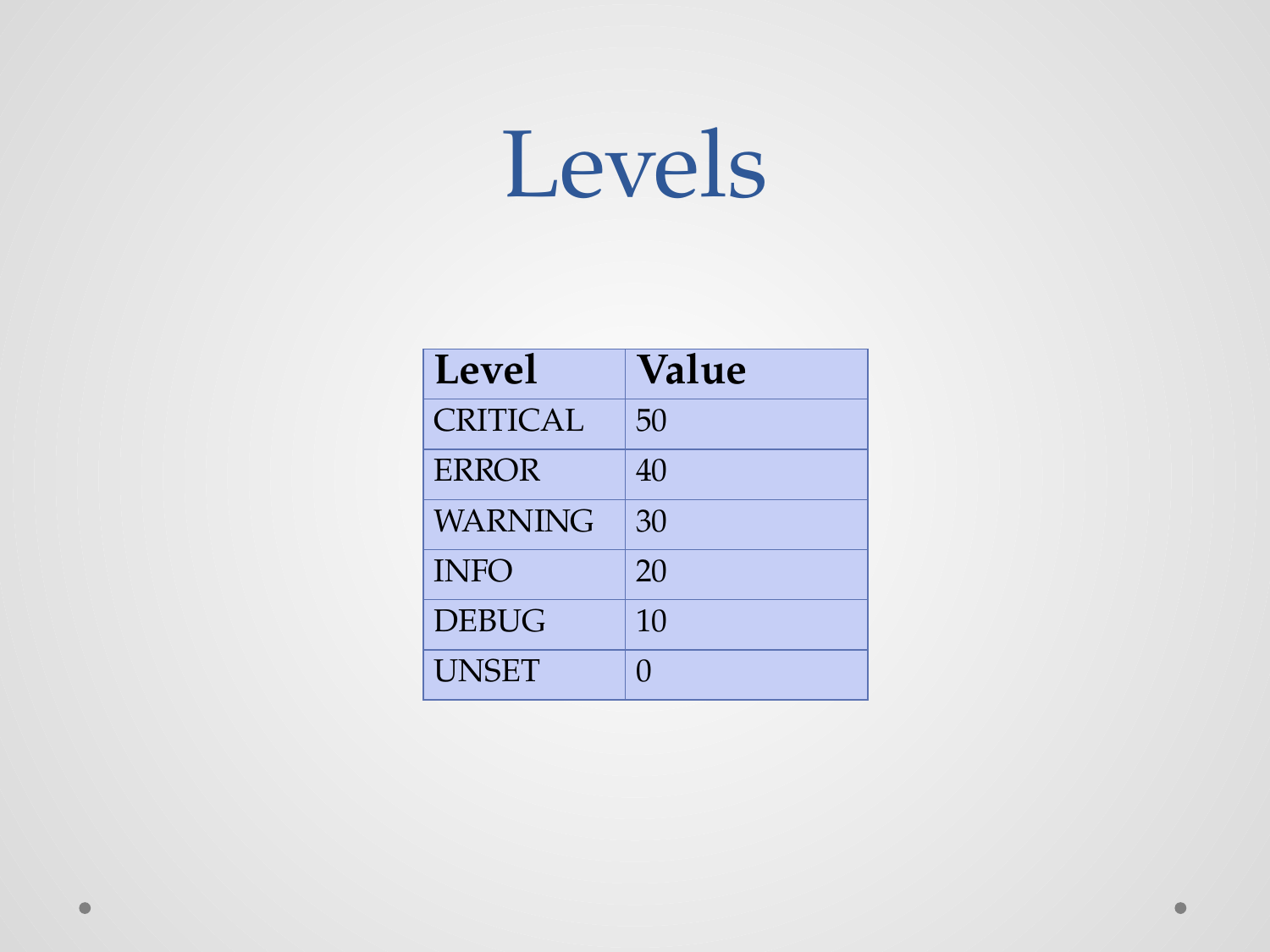

# Levels

| Level | Value |
| --- | --- |
| CRITICAL | 50 |
| ERROR | 40 |
| WARNING | 30 |
| INFO | 20 |
| DEBUG | 10 |
| UNSET | 0 |